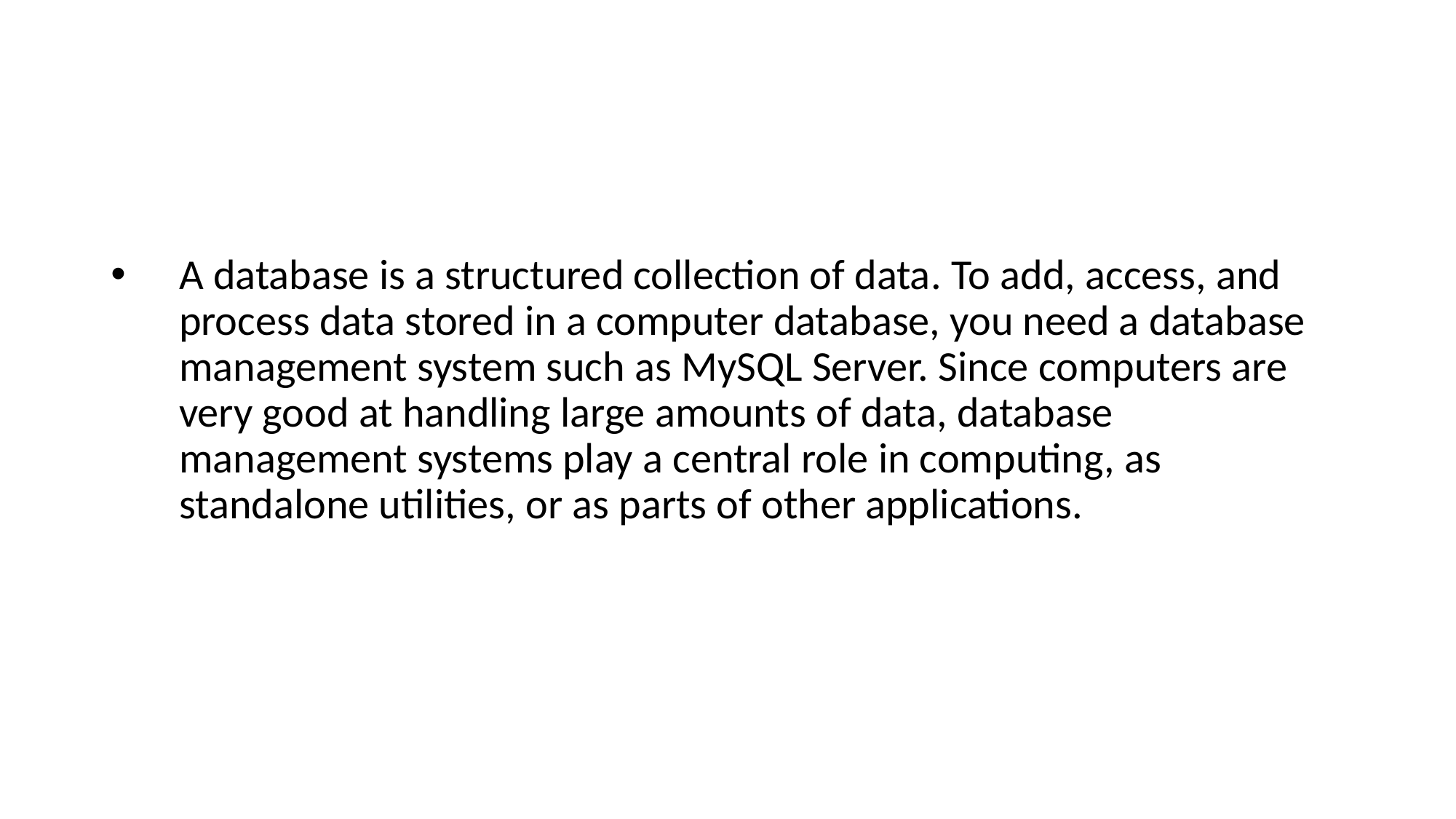

# A database is a structured collection of data. To add, access, and process data stored in a computer database, you need a database management system such as MySQL Server. Since computers are very good at handling large amounts of data, database management systems play a central role in computing, as standalone utilities, or as parts of other applications.